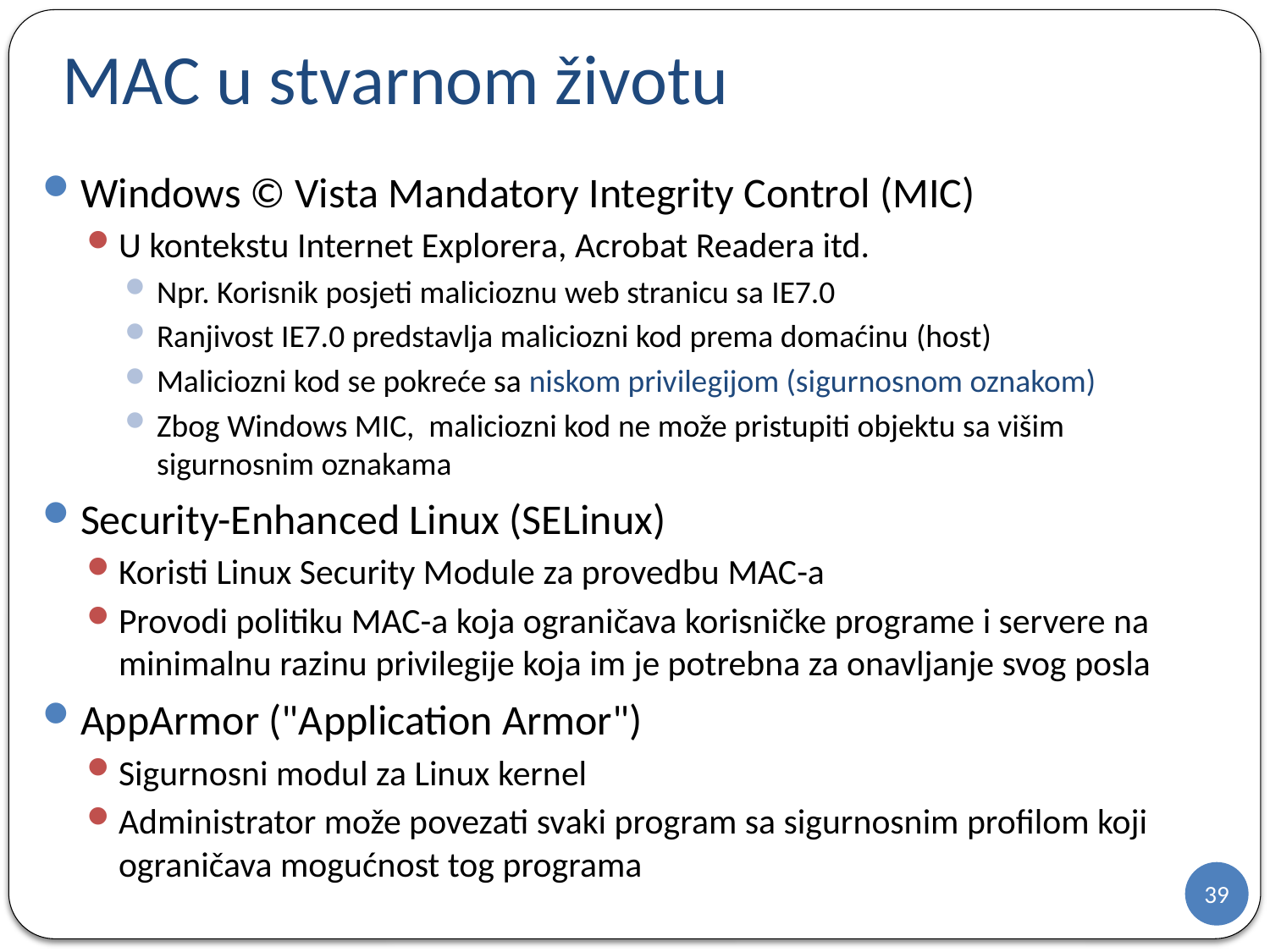

# MAC u stvarnom životu
Windows © Vista Mandatory Integrity Control (MIC)
U kontekstu Internet Explorera, Acrobat Readera itd.
Npr. Korisnik posjeti malicioznu web stranicu sa IE7.0
Ranjivost IE7.0 predstavlja maliciozni kod prema domaćinu (host)
Maliciozni kod se pokreće sa niskom privilegijom (sigurnosnom oznakom)
Zbog Windows MIC,  maliciozni kod ne može pristupiti objektu sa višim sigurnosnim oznakama
Security-Enhanced Linux (SELinux)
Koristi Linux Security Module za provedbu MAC-a
Provodi politiku MAC-a koja ograničava korisničke programe i servere na minimalnu razinu privilegije koja im je potrebna za onavljanje svog posla
AppArmor ("Application Armor")
Sigurnosni modul za Linux kernel
Administrator može povezati svaki program sa sigurnosnim profilom koji ograničava mogućnost tog programa

39